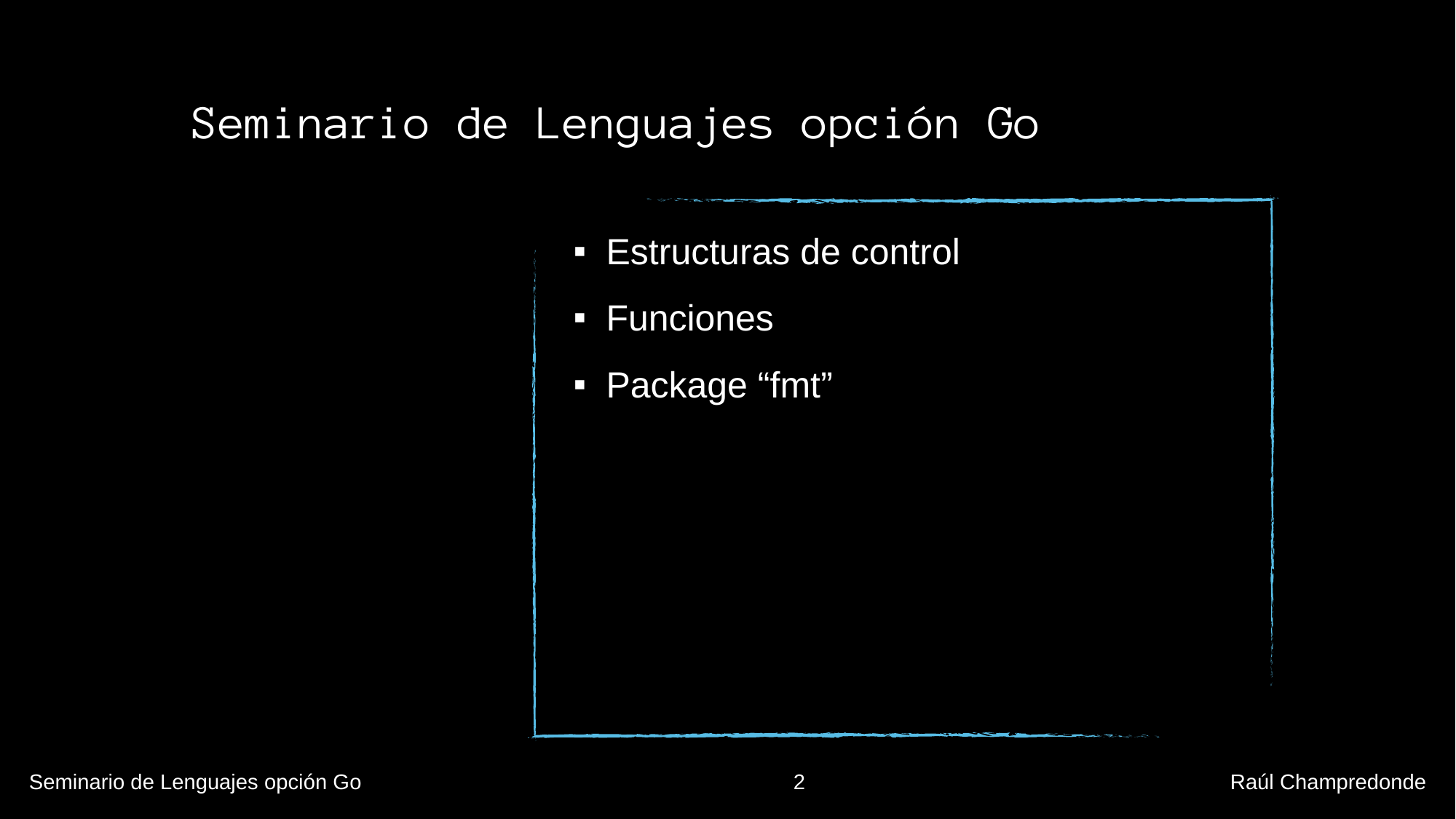

# Seminario de Lenguajes opción Go
Estructuras de control
Funciones
Package “fmt”
Seminario de Lenguajes opción Go				2				Raúl Champredonde